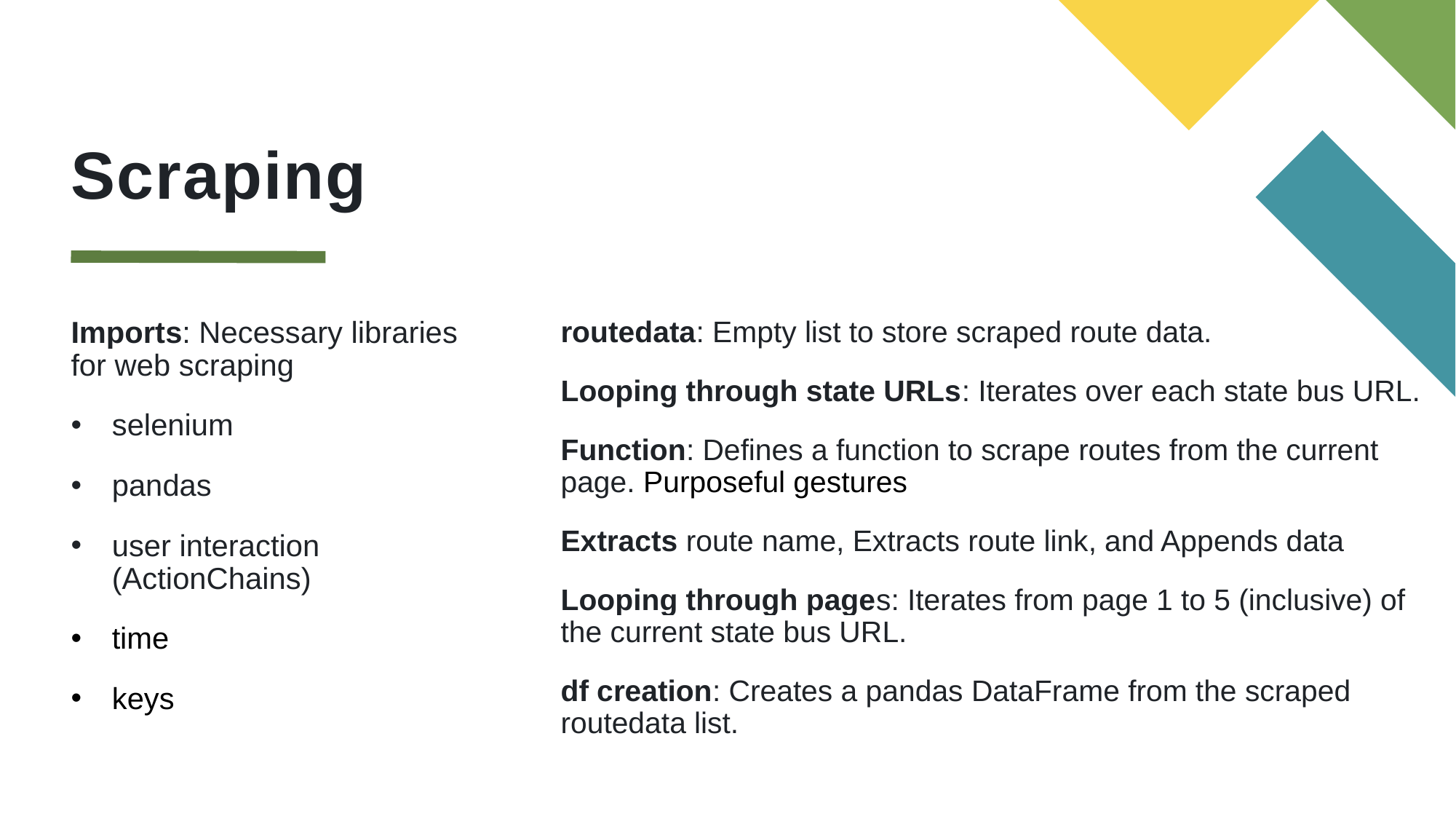

# Scraping
routedata: Empty list to store scraped route data.
Looping through state URLs: Iterates over each state bus URL.
Function: Defines a function to scrape routes from the current page. Purposeful gestures
Extracts route name, Extracts route link, and Appends data
Looping through pages: Iterates from page 1 to 5 (inclusive) of the current state bus URL.
df creation: Creates a pandas DataFrame from the scraped routedata list.
Imports: Necessary libraries for web scraping
selenium
pandas
user interaction (ActionChains)
time
keys